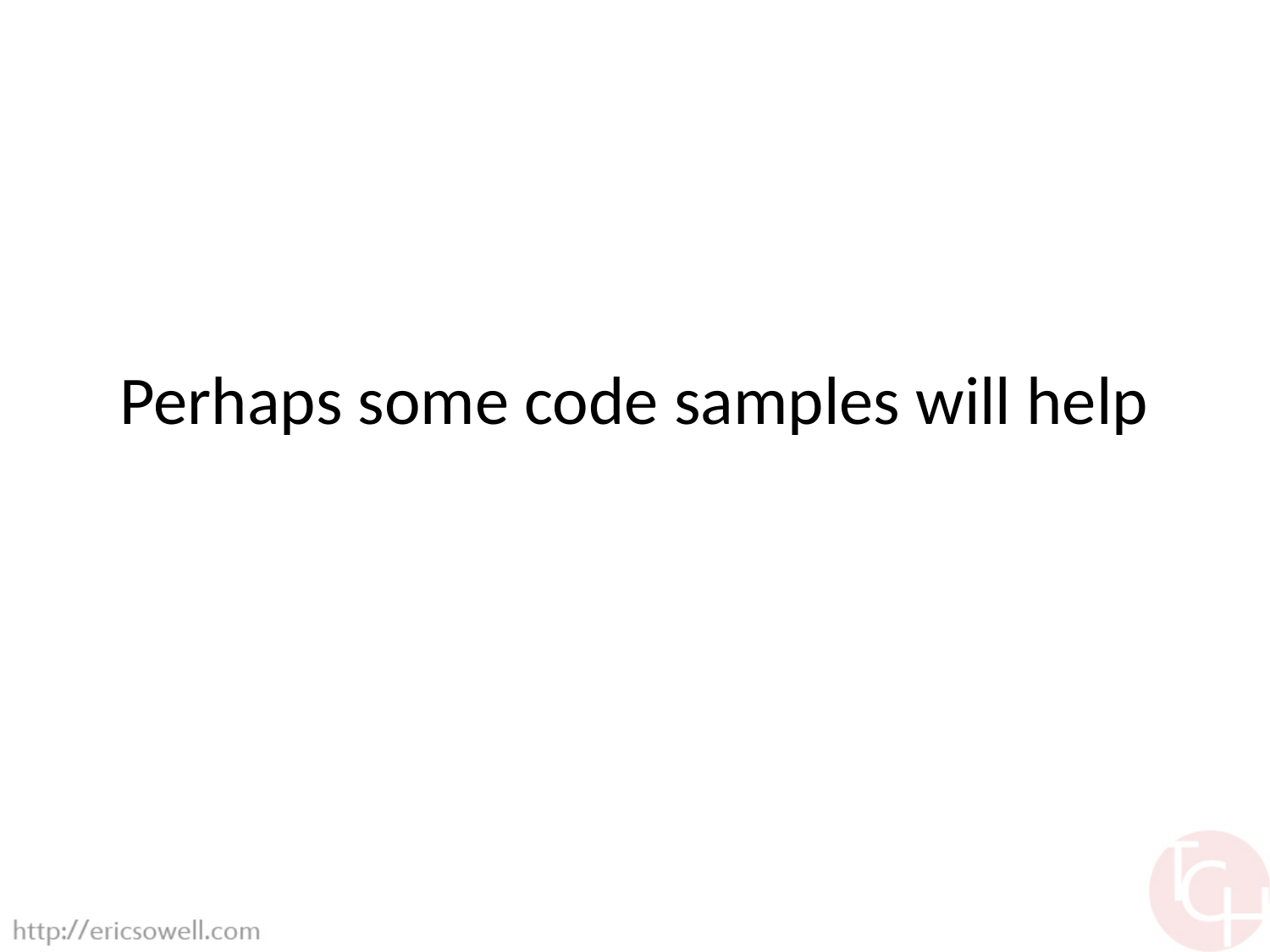

# Perhaps some code samples will help